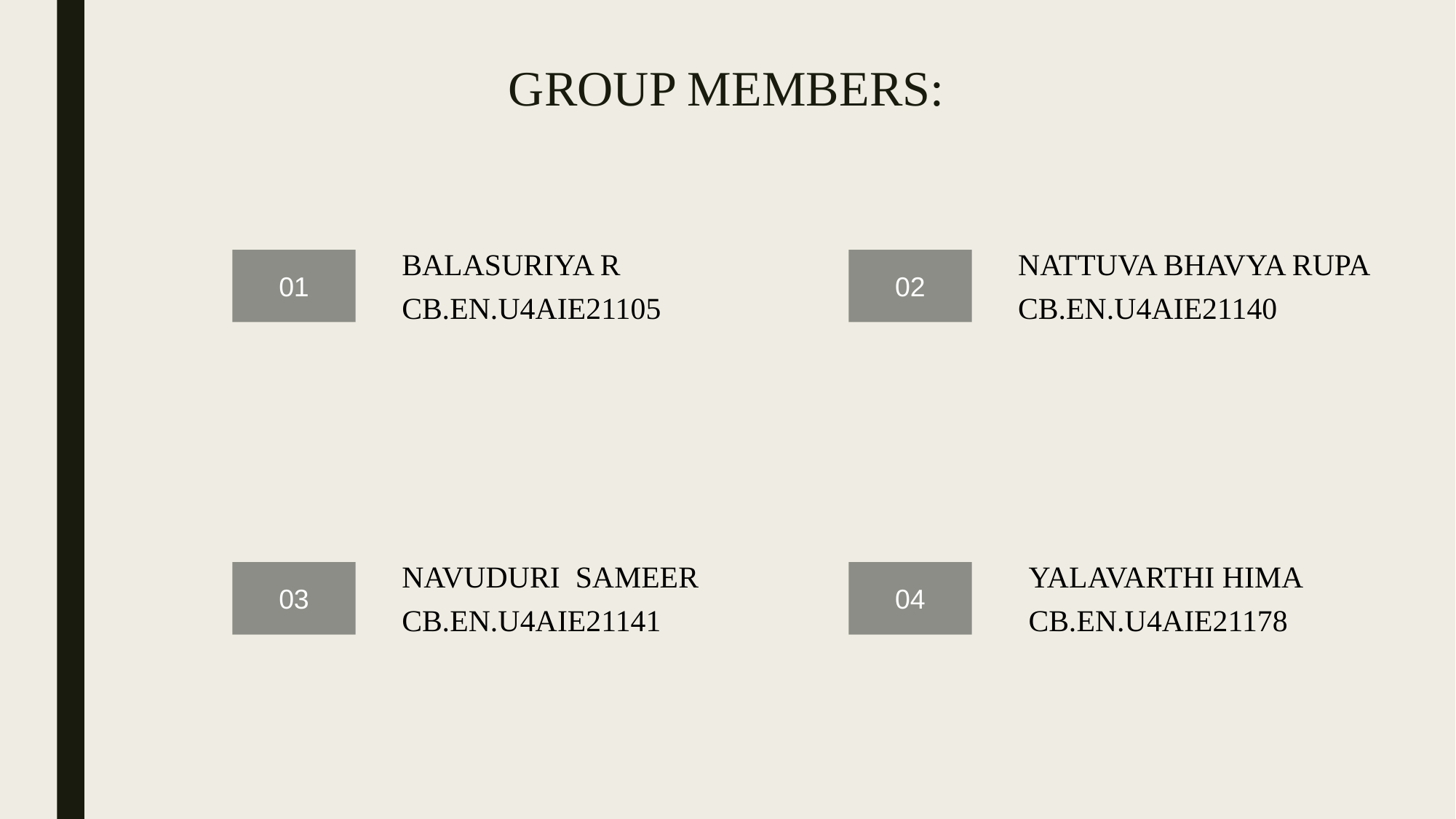

# GROUP MEMBERS:
BALASURIYA R

CB.EN.U4AIE21105
NATTUVA BHAVYA RUPA

CB.EN.U4AIE21140
01
02
NAVUDURI  SAMEER

CB.EN.U4AIE21141
YALAVARTHI HIMA

CB.EN.U4AIE21178
03
04